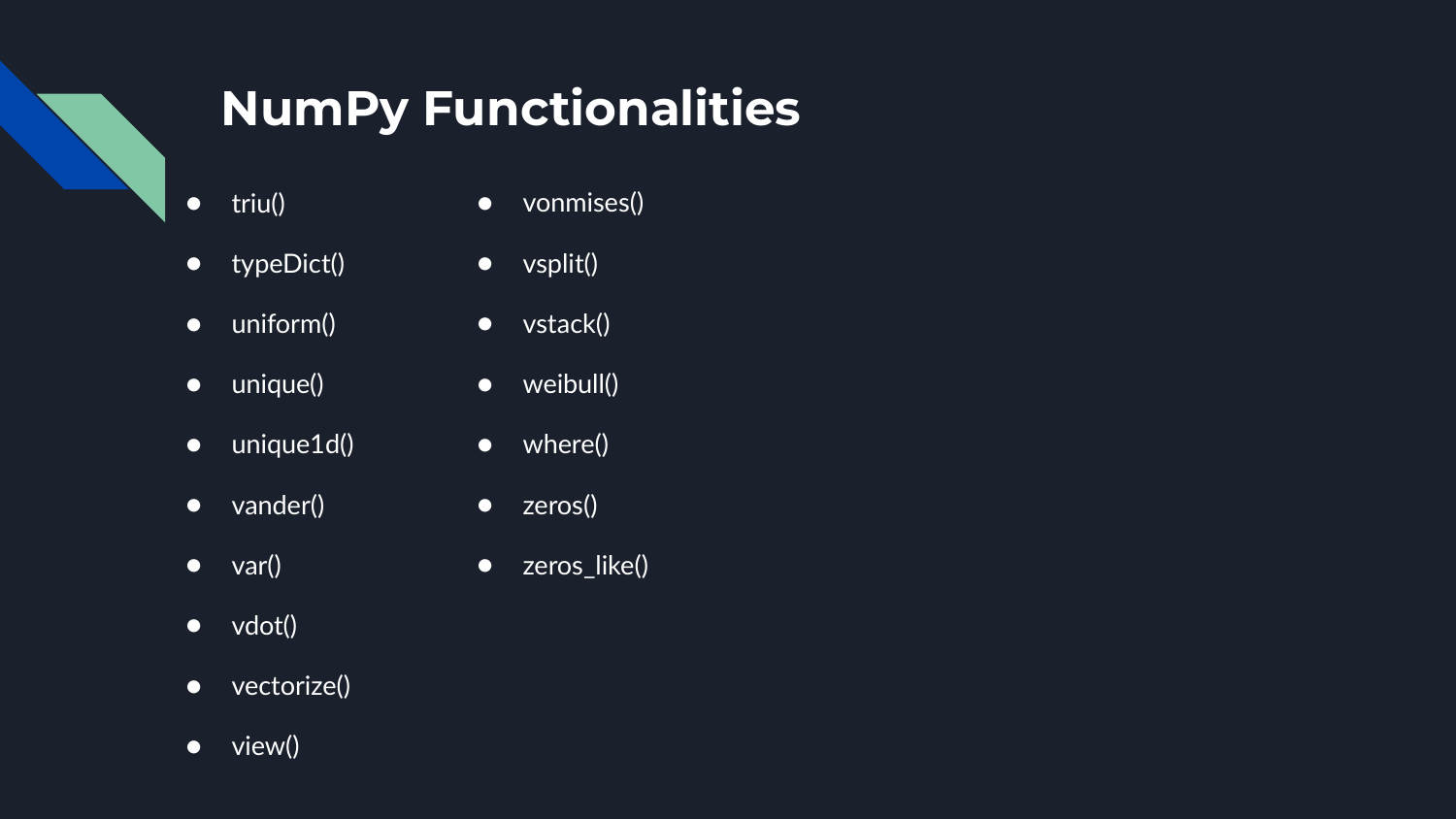

# NumPy Functionalities
triu()
typeDict()
uniform()
unique()
unique1d()
vander()
var()
vdot()
vectorize()
view()

vonmises()
vsplit()
vstack()
weibull()
where()
zeros()
zeros_like()